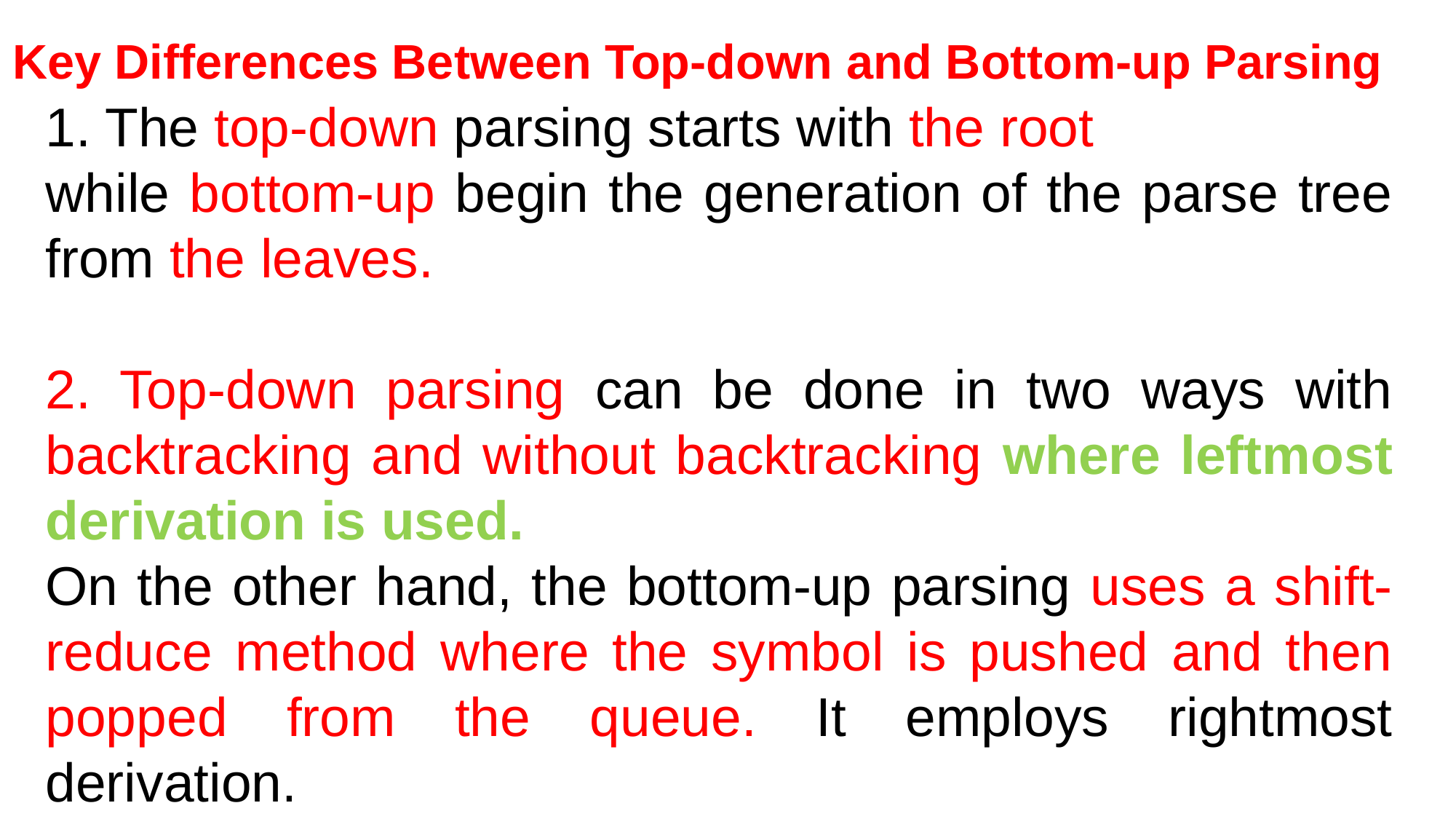

Key Differences Between Top-down and Bottom-up Parsing
1. The top-down parsing starts with the root
while bottom-up begin the generation of the parse tree from the leaves.

2. Top-down parsing can be done in two ways with backtracking and without backtracking where leftmost derivation is used.
On the other hand, the bottom-up parsing uses a shift-reduce method where the symbol is pushed and then popped from the queue. It employs rightmost derivation.